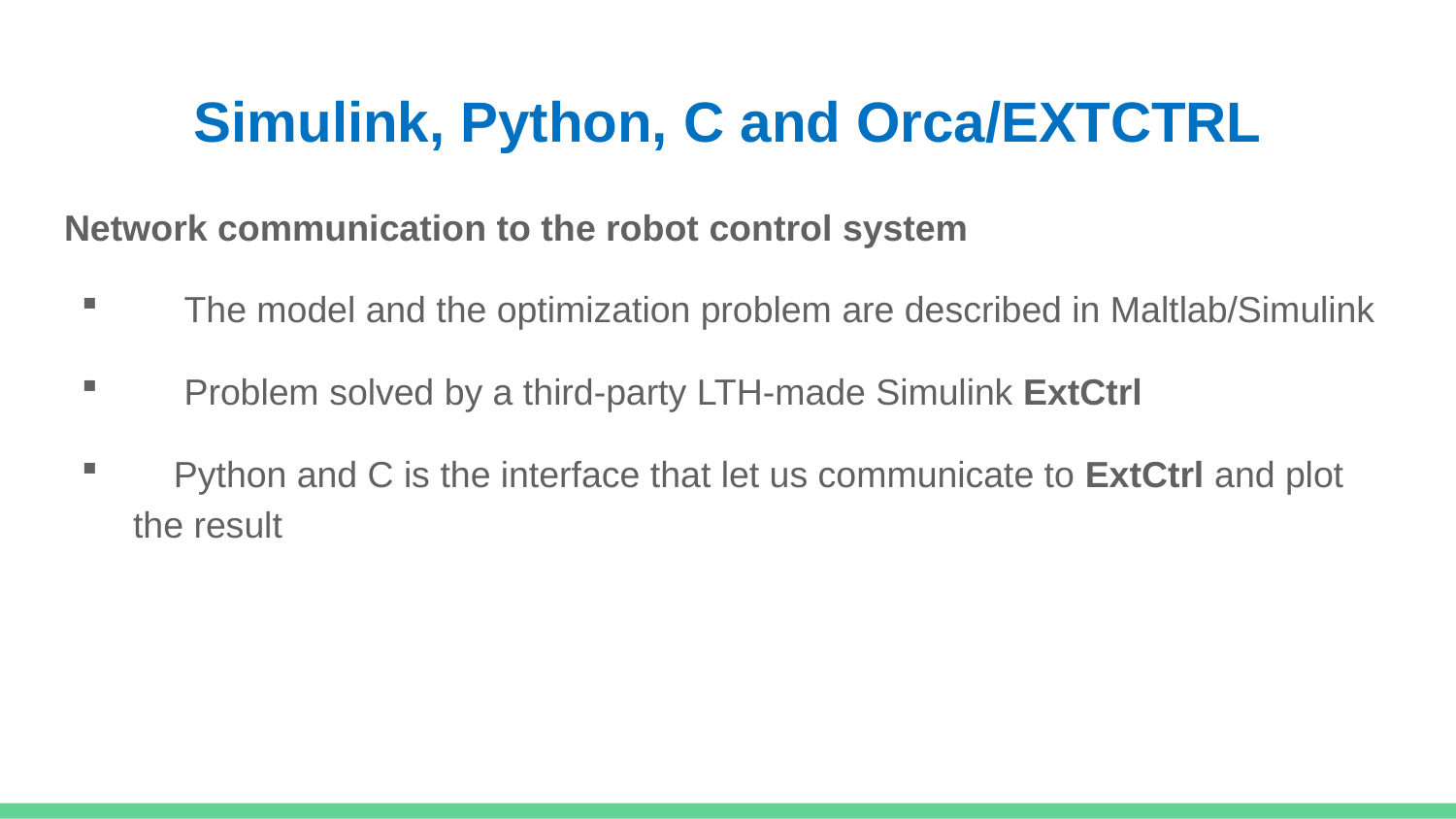

# Simulink, Python, C and Orca/EXTCTRL
Network communication to the robot control system
     The model and the optimization problem are described in Maltlab/Simulink
     Problem solved by a third-party LTH-made Simulink ExtCtrl
    Python and C is the interface that let us communicate to ExtCtrl and plot the result